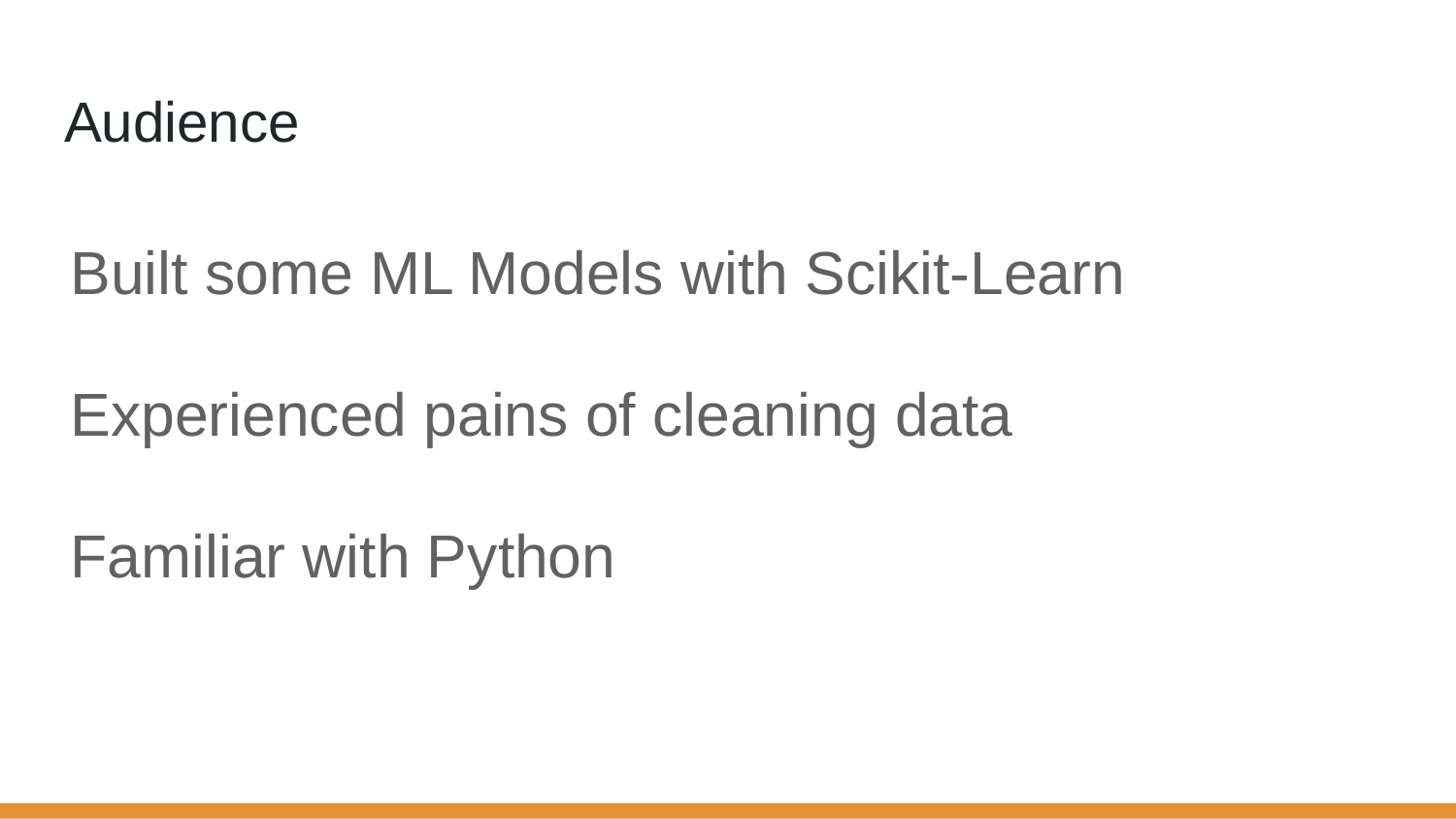

# Audience
Built some ML Models with Scikit-Learn
Experienced pains of cleaning data
Familiar with Python